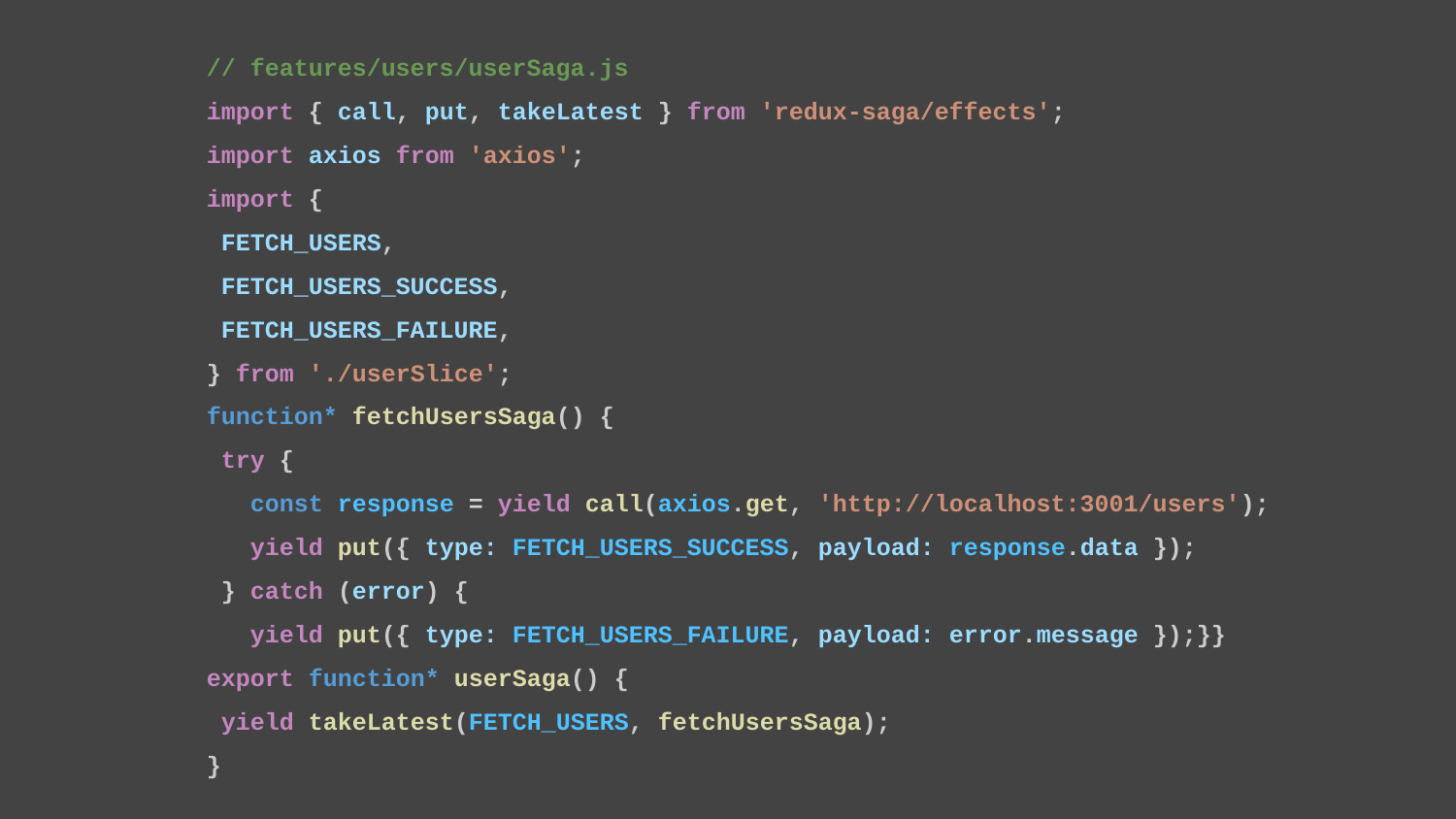

// features/users/userSaga.js
import { call, put, takeLatest } from 'redux-saga/effects';
import axios from 'axios';
import {
 FETCH_USERS,
 FETCH_USERS_SUCCESS,
 FETCH_USERS_FAILURE,
} from './userSlice';
function* fetchUsersSaga() {
 try {
   const response = yield call(axios.get, 'http://localhost:3001/users');
   yield put({ type: FETCH_USERS_SUCCESS, payload: response.data });
 } catch (error) {
   yield put({ type: FETCH_USERS_FAILURE, payload: error.message });}}
export function* userSaga() {
 yield takeLatest(FETCH_USERS, fetchUsersSaga);
}